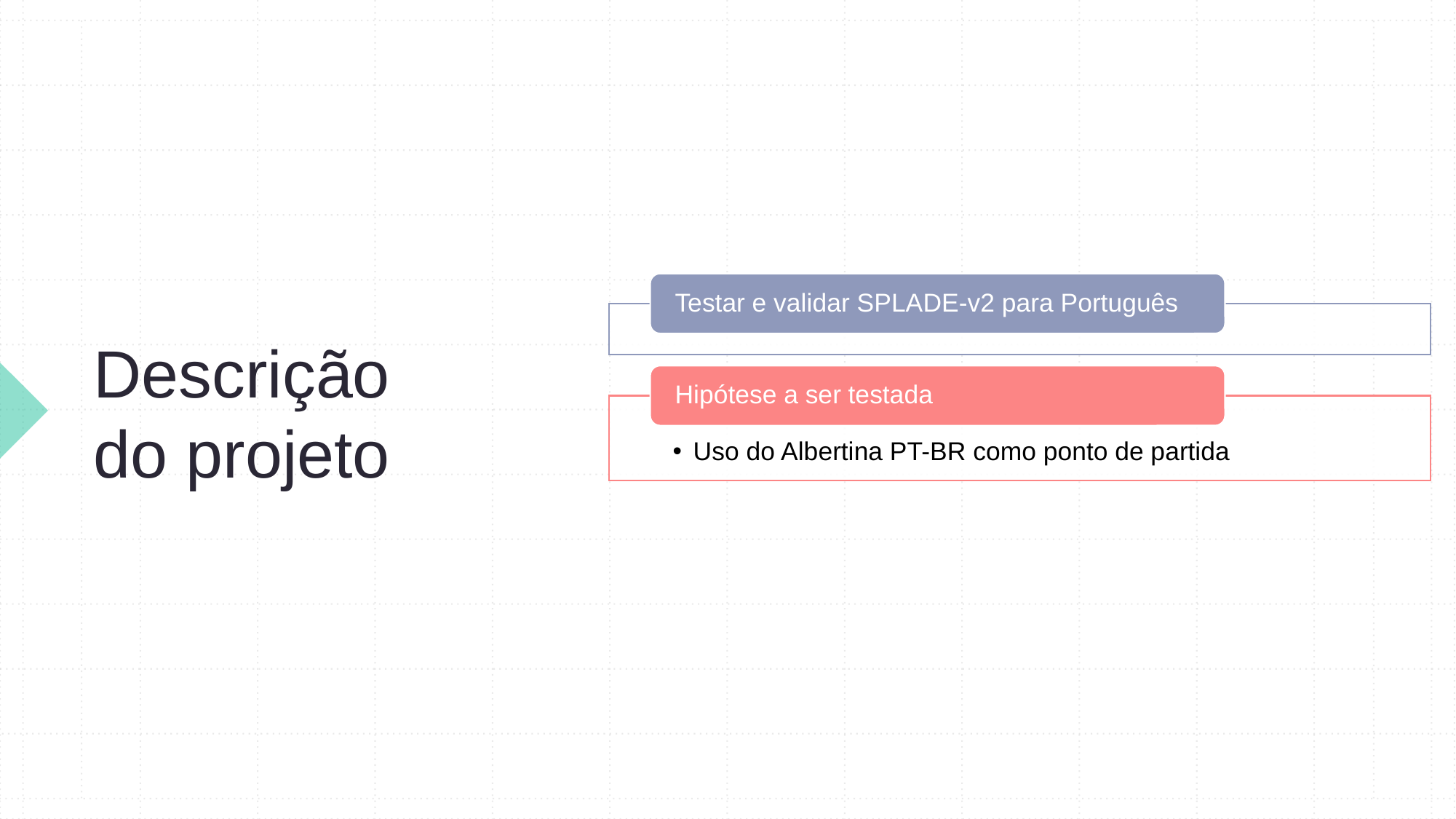

# Descrição do projeto

Testar e validar SPLADE-v2 para Português

Hipótese a ser testada

Uso do Albertina PT-BR como ponto de partida